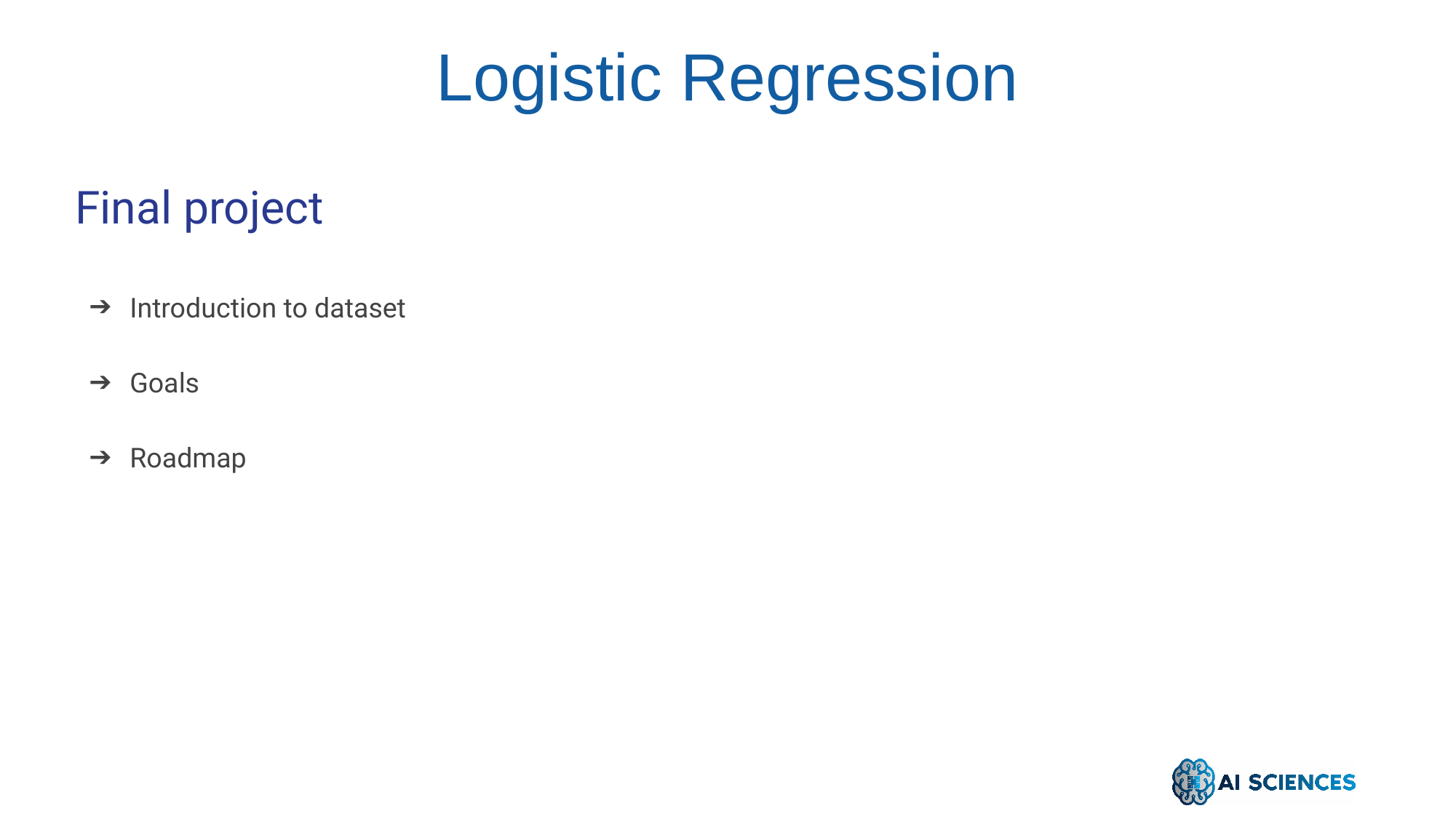

Logistic Regression
Final project
Introduction to dataset

Goals

Roadmap